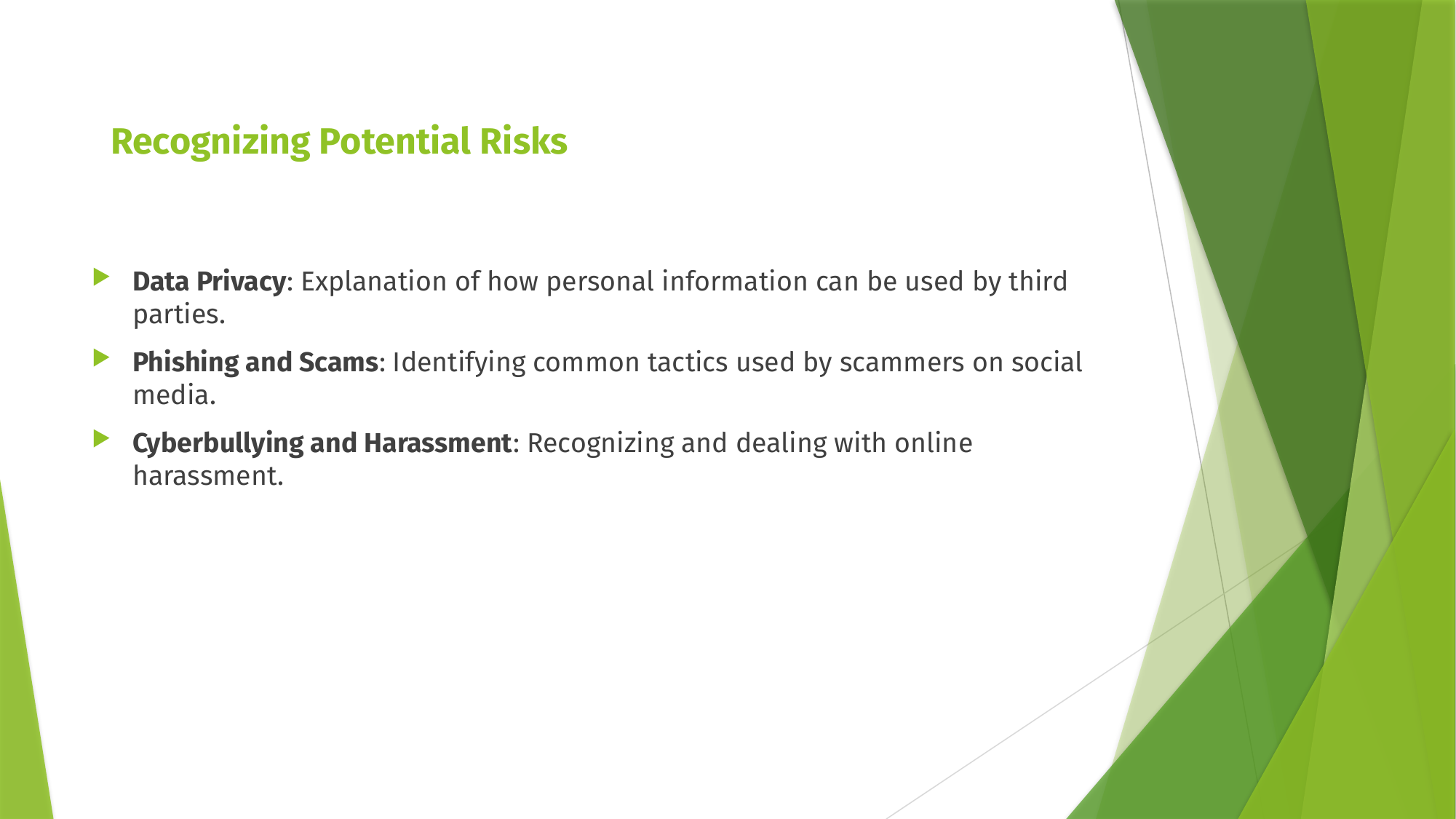

# Recognizing Potential Risks
Data Privacy: Explanation of how personal information can be used by third parties.
Phishing and Scams: Identifying common tactics used by scammers on social media.
Cyberbullying and Harassment: Recognizing and dealing with online harassment.